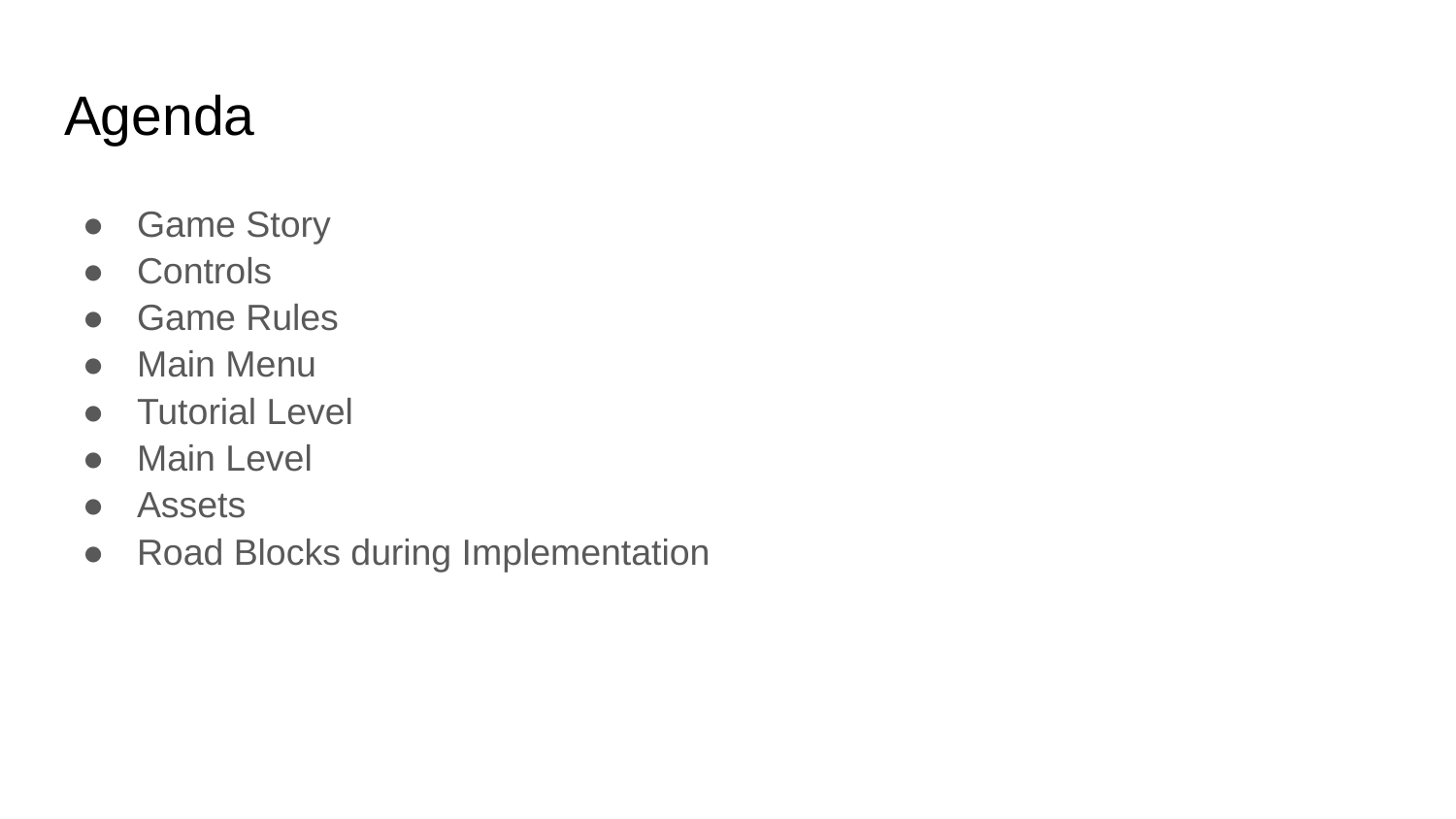

# Agenda
Game Story
Controls
Game Rules
Main Menu
Tutorial Level
Main Level
Assets
Road Blocks during Implementation